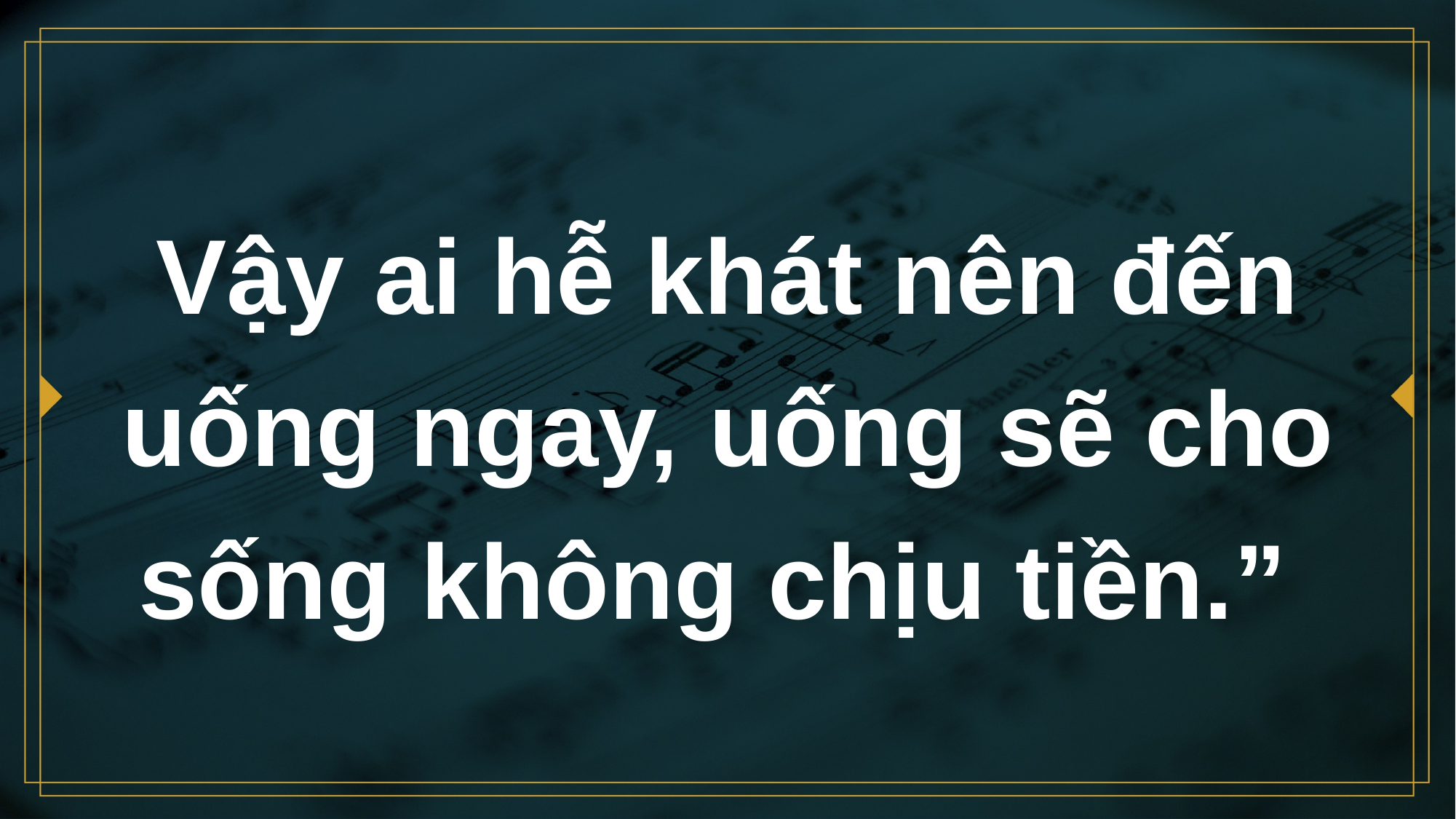

# Vậy ai hễ khát nên đến uống ngay, uống sẽ cho sống không chịu tiền.”